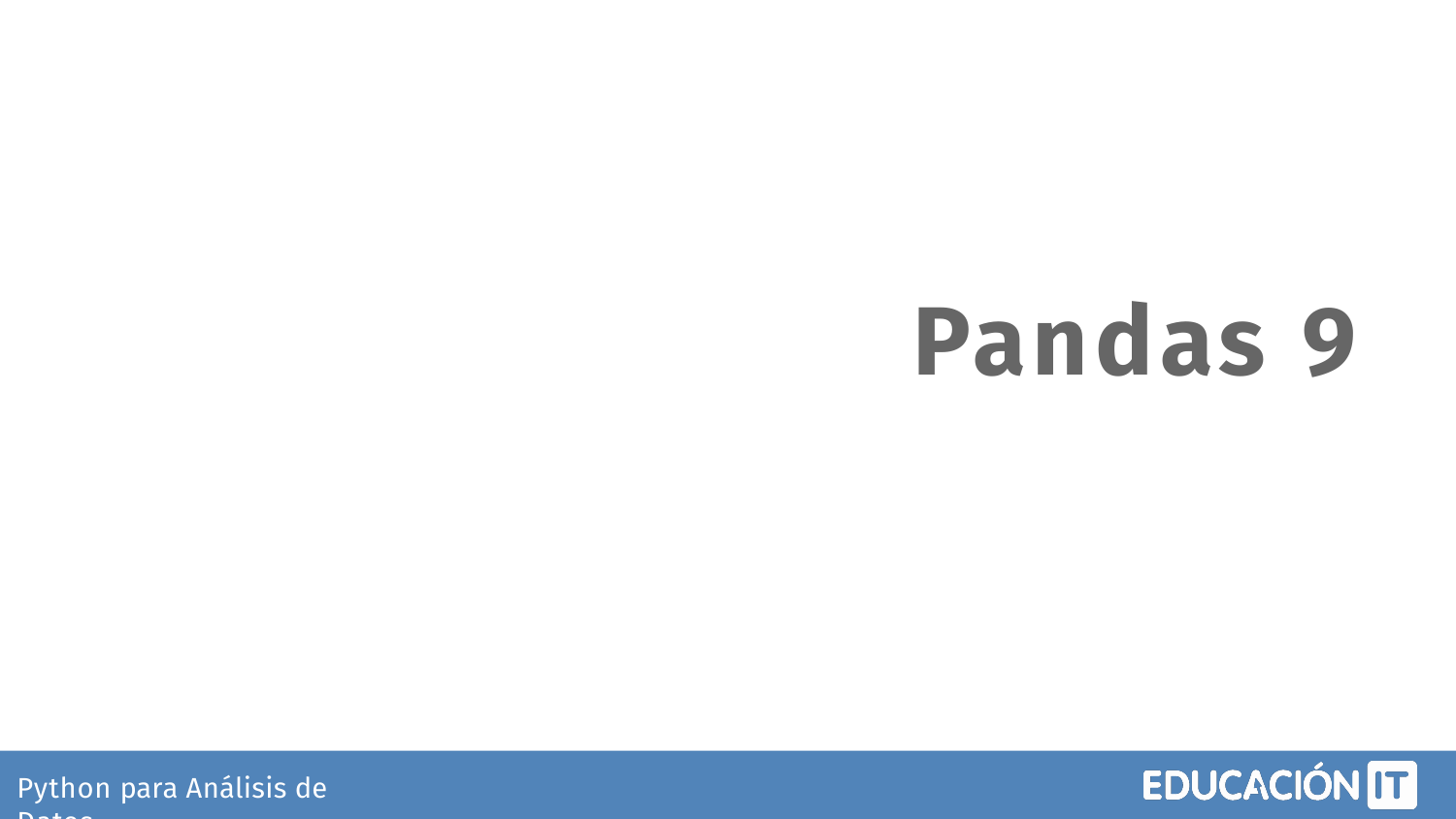

# Pandas 9
Python para Análisis de Datos